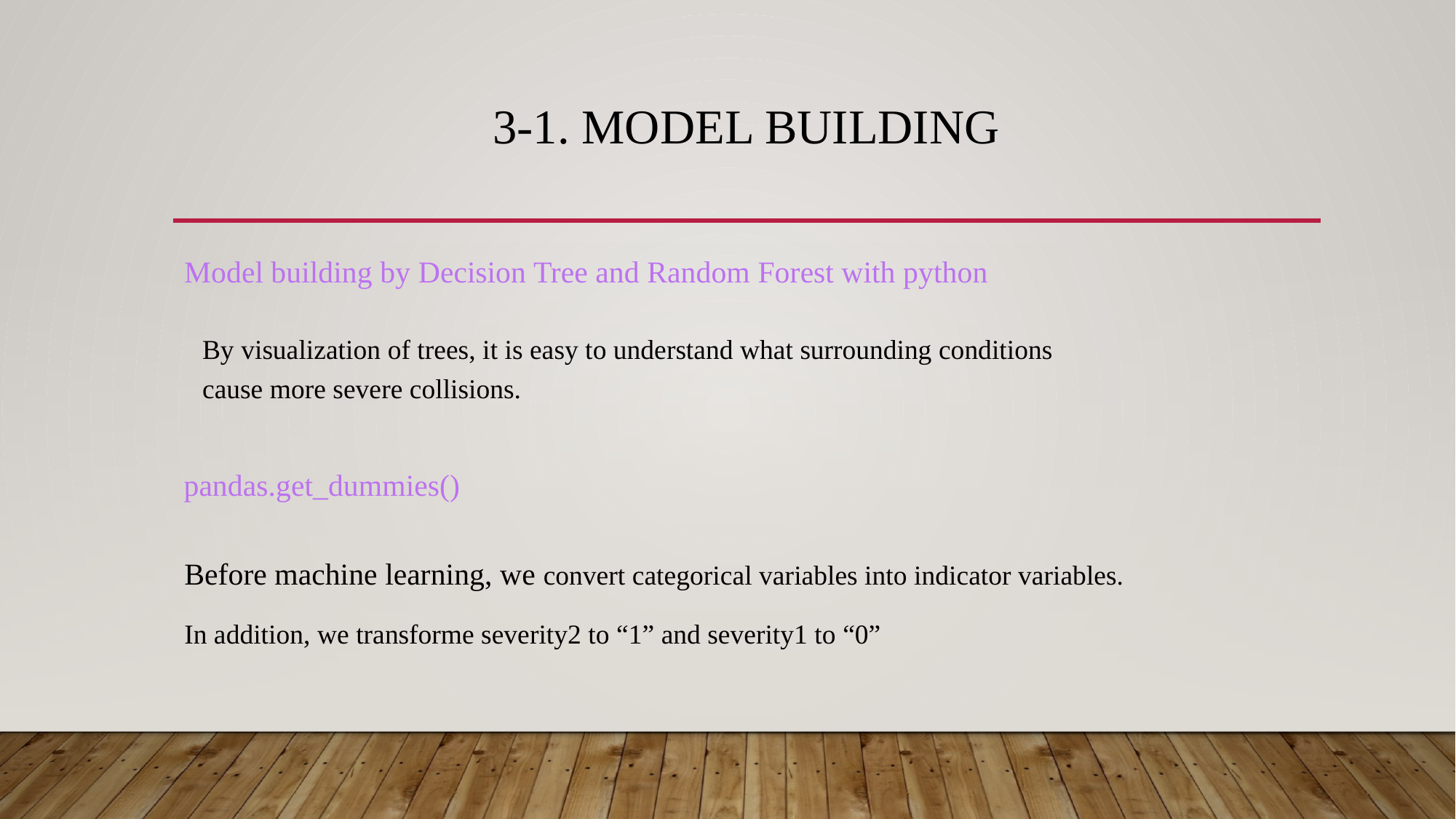

# 3-1. Model Building
Model building by Decision Tree and Random Forest with python
By visualization of trees, it is easy to understand what surrounding conditions cause more severe collisions.
pandas.get_dummies()
Before machine learning, we convert categorical variables into indicator variables.
In addition, we transforme severity2 to “1” and severity1 to “0”